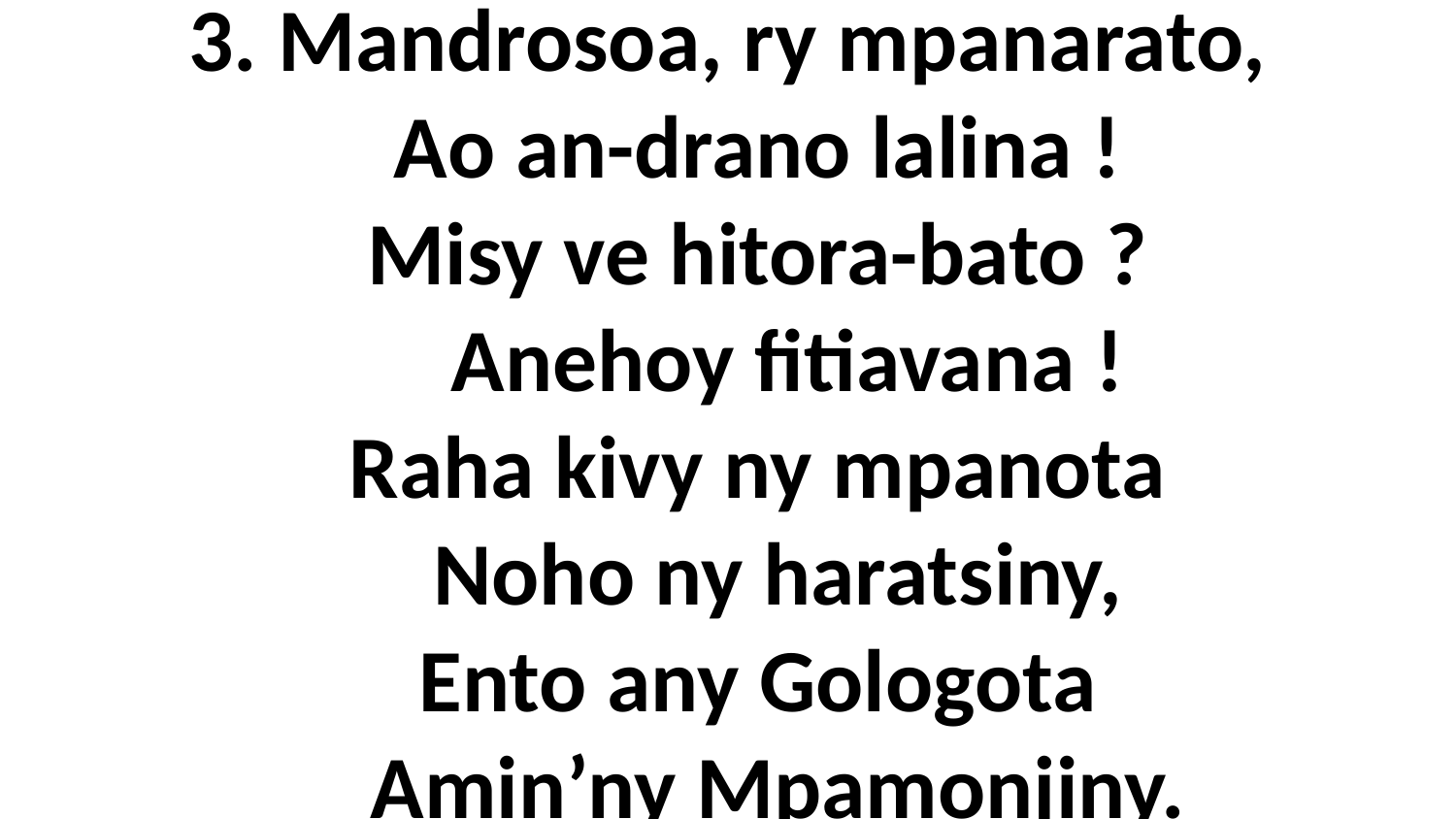

# 3. Mandrosoa, ry mpanarato, Ao an-drano lalina ! Misy ve hitora-bato ? Anehoy fitiavana ! Raha kivy ny mpanota Noho ny haratsiny, Ento any Gologota Amin’ny Mpamonjiny.